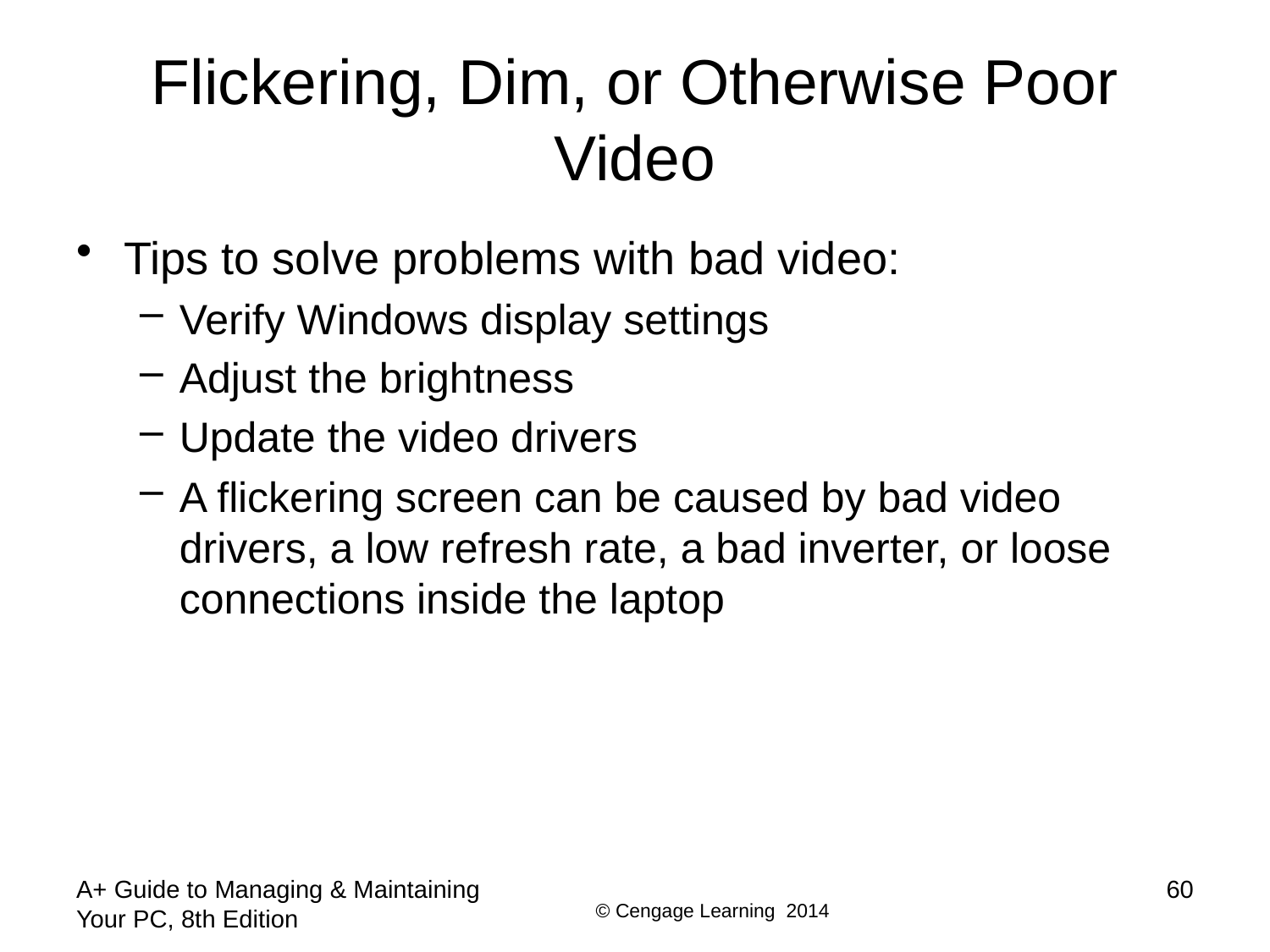

# Flickering, Dim, or Otherwise Poor Video
Tips to solve problems with bad video:
Verify Windows display settings
Adjust the brightness
Update the video drivers
A flickering screen can be caused by bad video drivers, a low refresh rate, a bad inverter, or loose connections inside the laptop
A+ Guide to Managing & Maintaining Your PC, 8th Edition
60